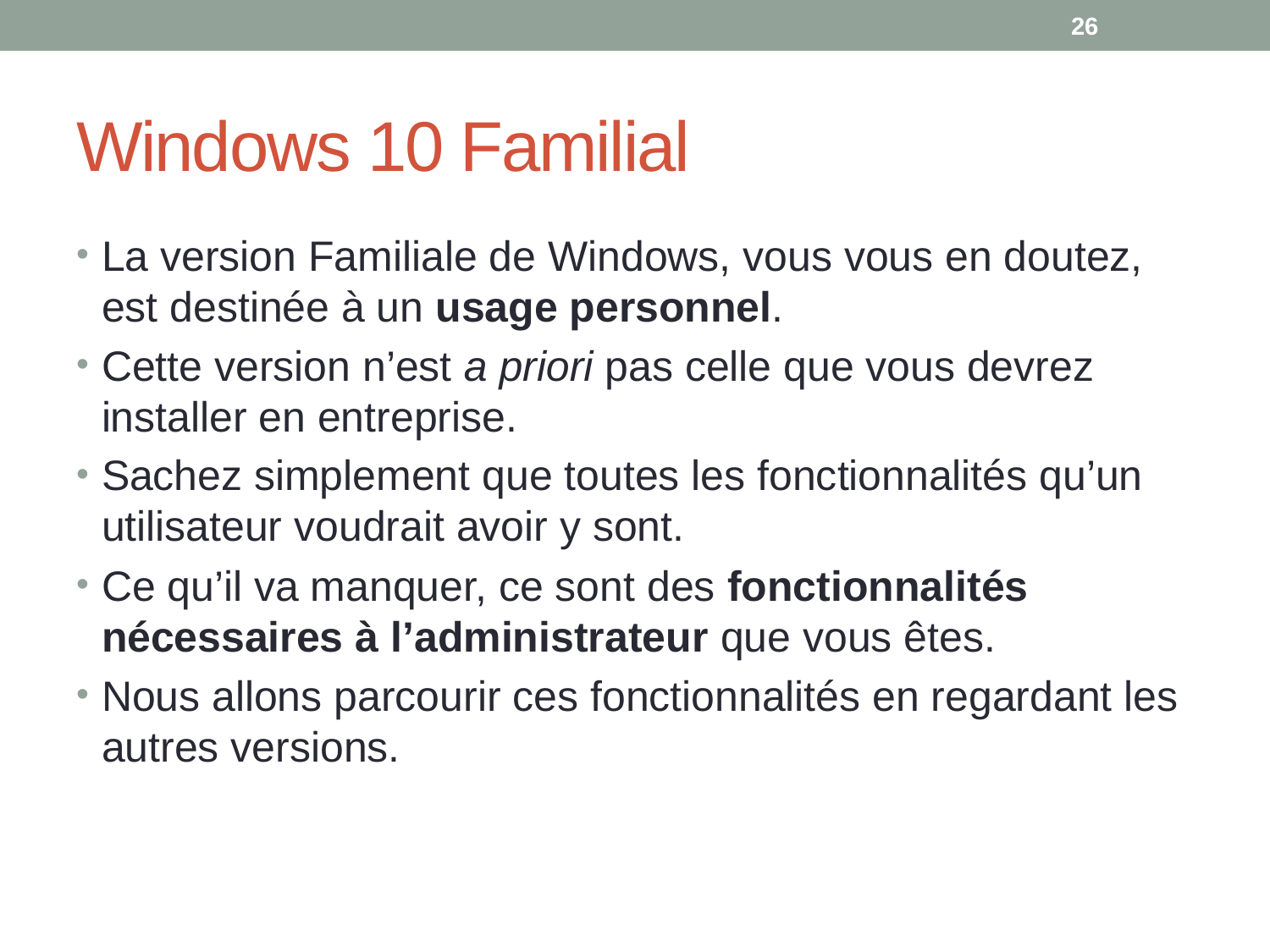

26
# Windows 10 Familial
La version Familiale de Windows, vous vous en doutez, est destinée à un usage personnel.
Cette version n’est a priori pas celle que vous devrez installer en entreprise.
Sachez simplement que toutes les fonctionnalités qu’un utilisateur voudrait avoir y sont.
Ce qu’il va manquer, ce sont des fonctionnalités nécessaires à l’administrateur que vous êtes.
Nous allons parcourir ces fonctionnalités en regardant les autres versions.